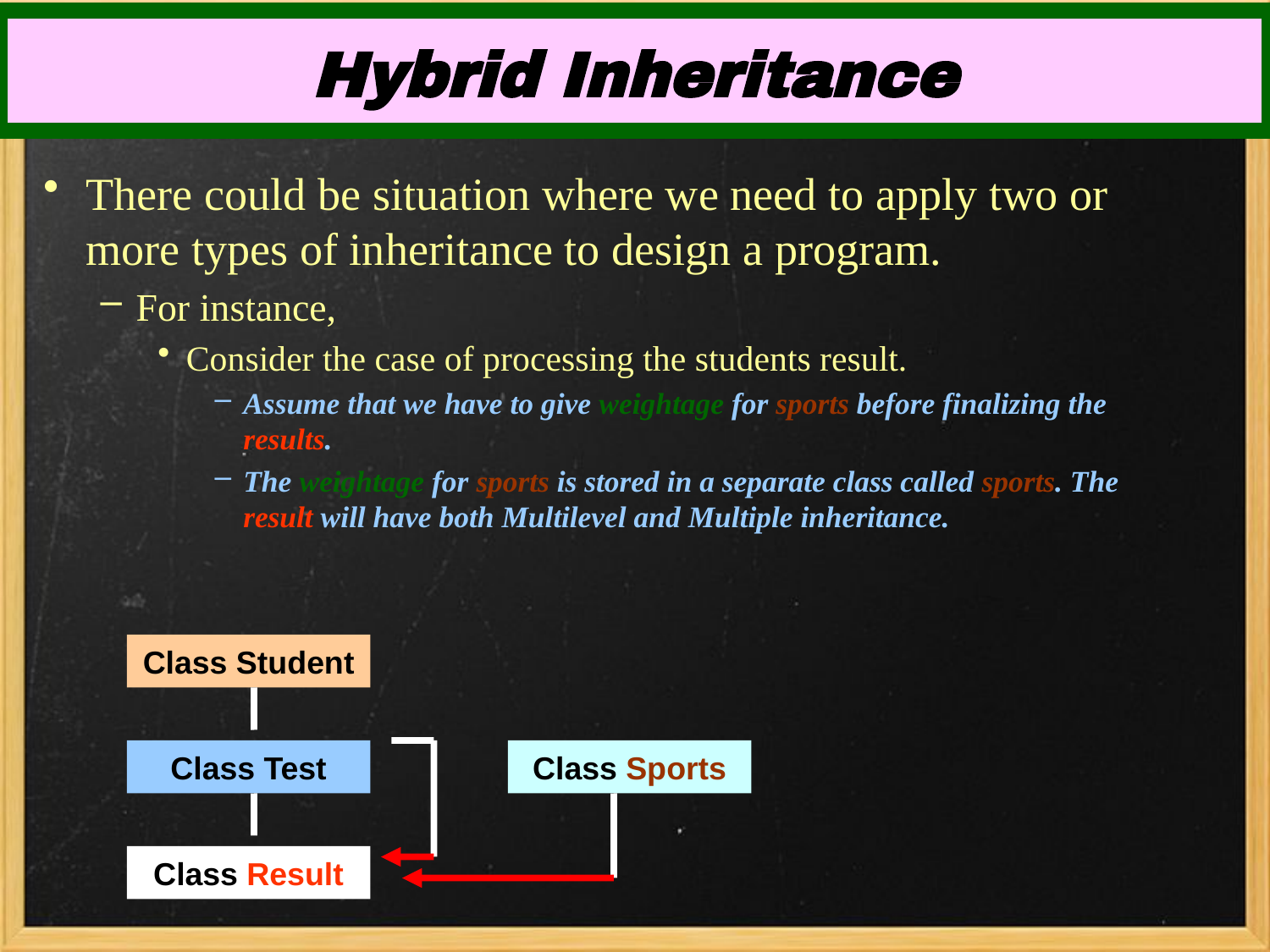

Hybrid Inheritance
There could be situation where we need to apply two or more types of inheritance to design a program.
For instance,
Consider the case of processing the students result.
Assume that we have to give weightage for sports before finalizing the results.
The weightage for sports is stored in a separate class called sports. The result will have both Multilevel and Multiple inheritance.
Class Student

Class Test

Class Sports

Class Result